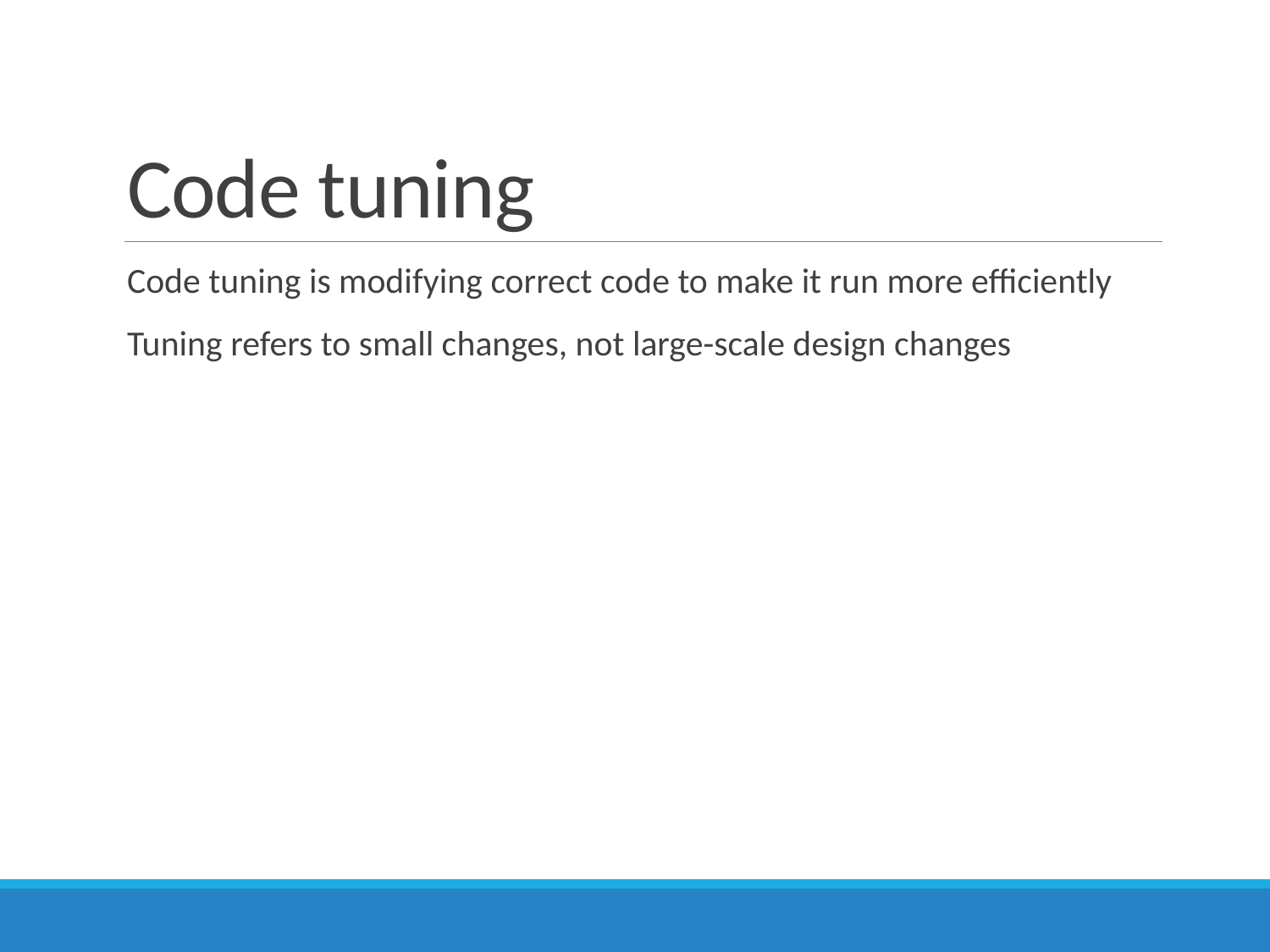

# Code tuning
Code tuning is modifying correct code to make it run more efficiently
Tuning refers to small changes, not large-scale design changes